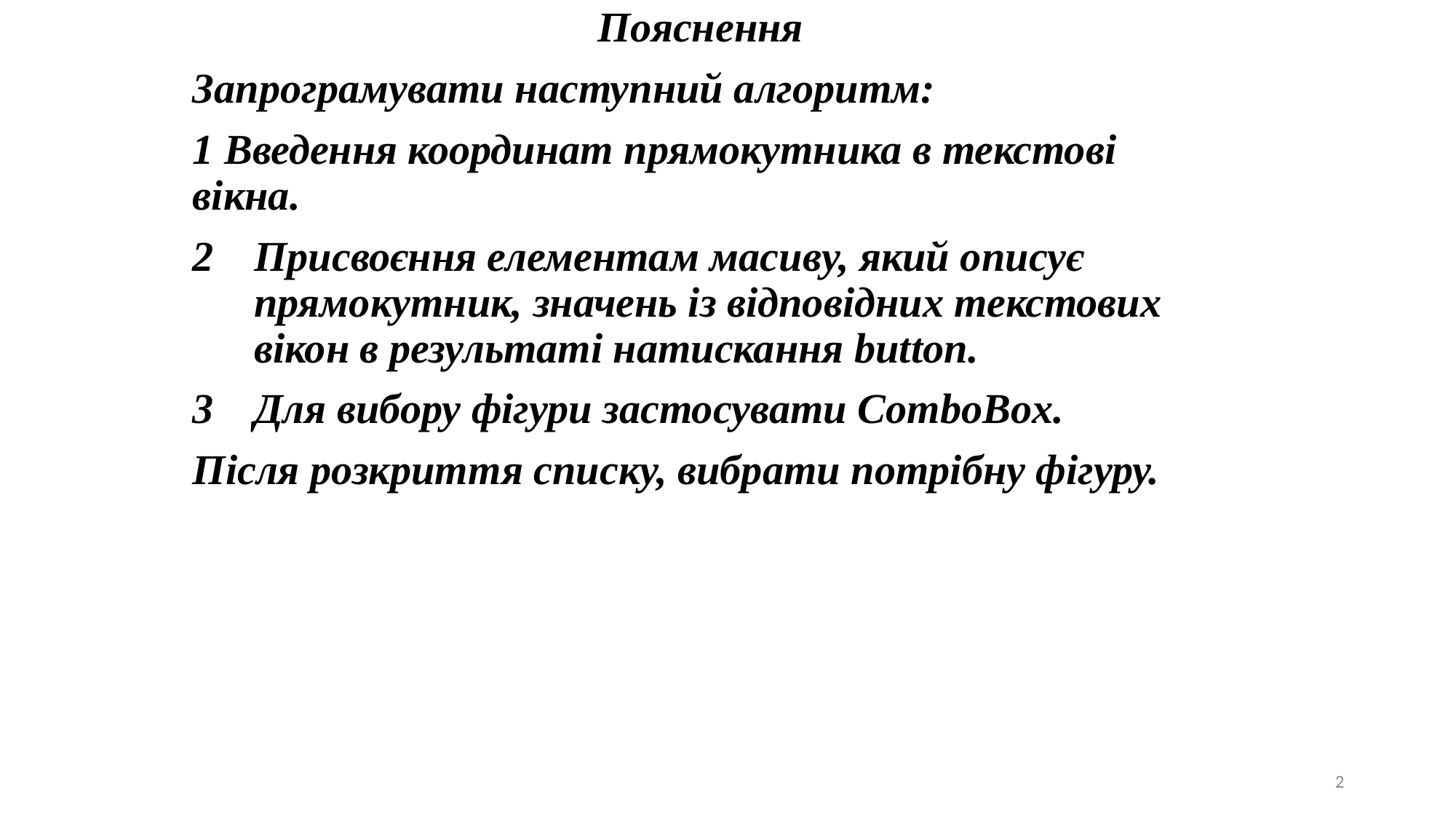

Пояснення
Запрограмувати наступний алгоритм:
1 Введення координат прямокутника в текстові вікна.
Присвоєння елементам масиву, який описує прямокутник, значень із відповідних текстових вікон в результаті натискання button.
Для вибору фігури застосувати ComboBox.
Після розкриття списку, вибрати потрібну фігуру.
2